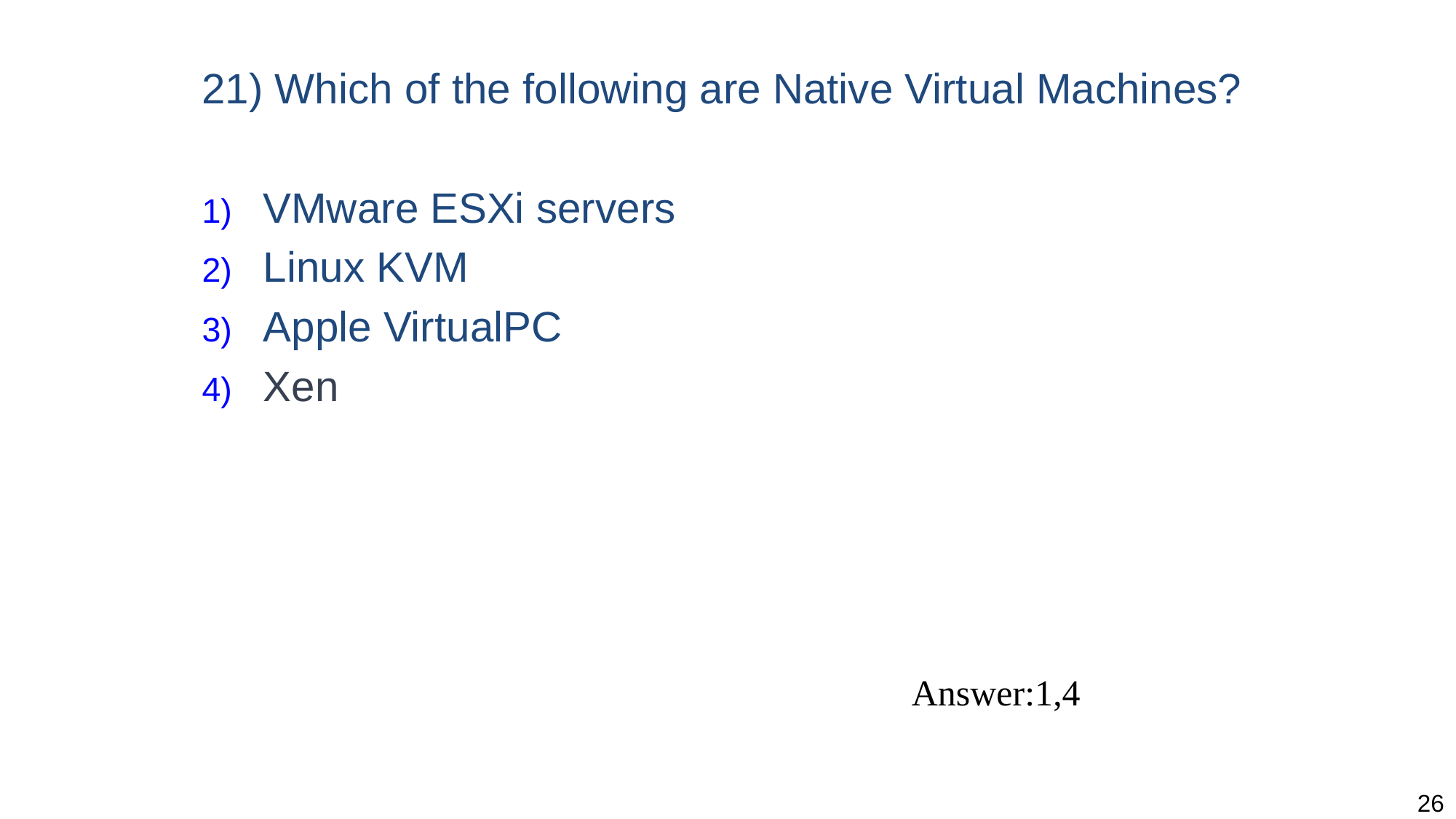

21) Which of the following are Native Virtual Machines?

VMware ESXi servers
Linux KVM
Apple VirtualPC
Xen
Answer:1,4
26